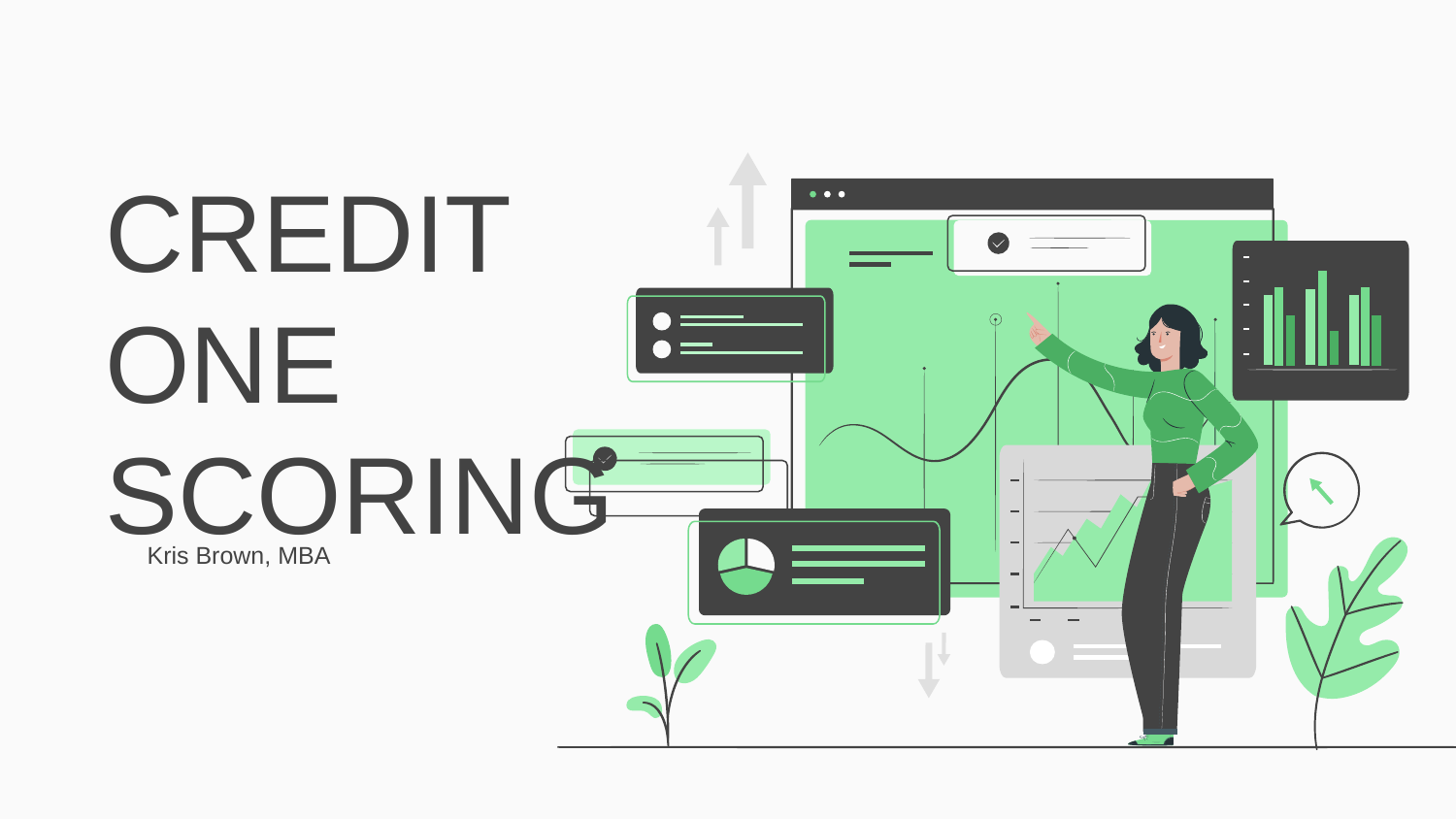

# CREDIT ONE SCORING

Kris Brown, MBA